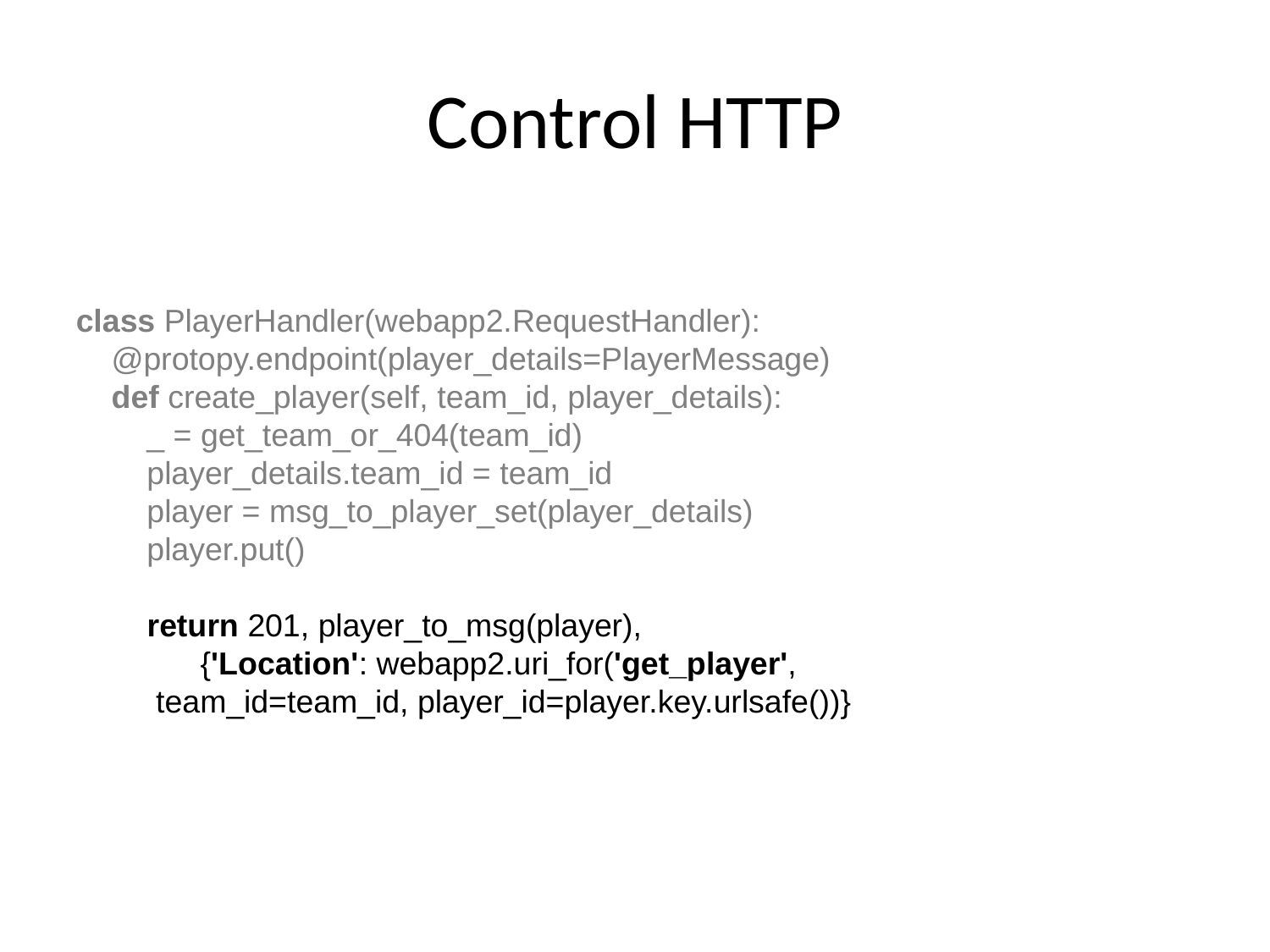

# Control HTTP
class PlayerHandler(webapp2.RequestHandler):
    @protopy.endpoint(player_details=PlayerMessage)
    def create_player(self, team_id, player_details):
        _ = get_team_or_404(team_id)
        player_details.team_id = team_id
        player = msg_to_player_set(player_details)
        player.put()
        return 201, player_to_msg(player),
              {'Location': webapp2.uri_for('get_player',
         team_id=team_id, player_id=player.key.urlsafe())}